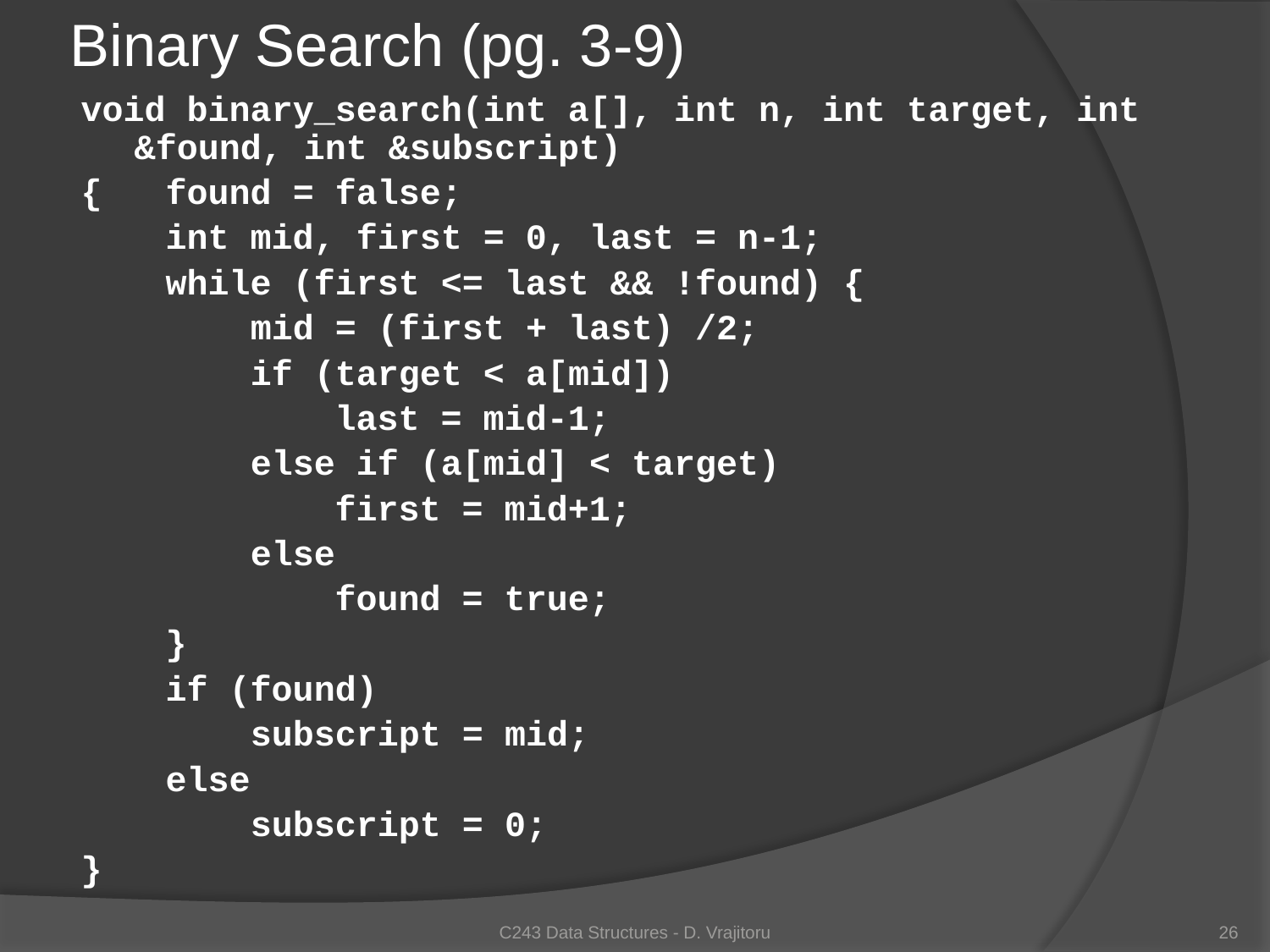

# Binary Search (pg. 3-9)
void binary_search(int a[], int n, int target, int &found, int &subscript)
{   found = false;
    int mid, first = 0, last = n-1;
    while (first <= last && !found) {
        mid = (first + last) /2;
        if (target < a[mid])
            last = mid-1;
        else if (a[mid] < target)
            first = mid+1;
        else
            found = true;
    }
    if (found)
        subscript = mid;
    else
        subscript = 0;
}
C243 Data Structures - D. Vrajitoru
26